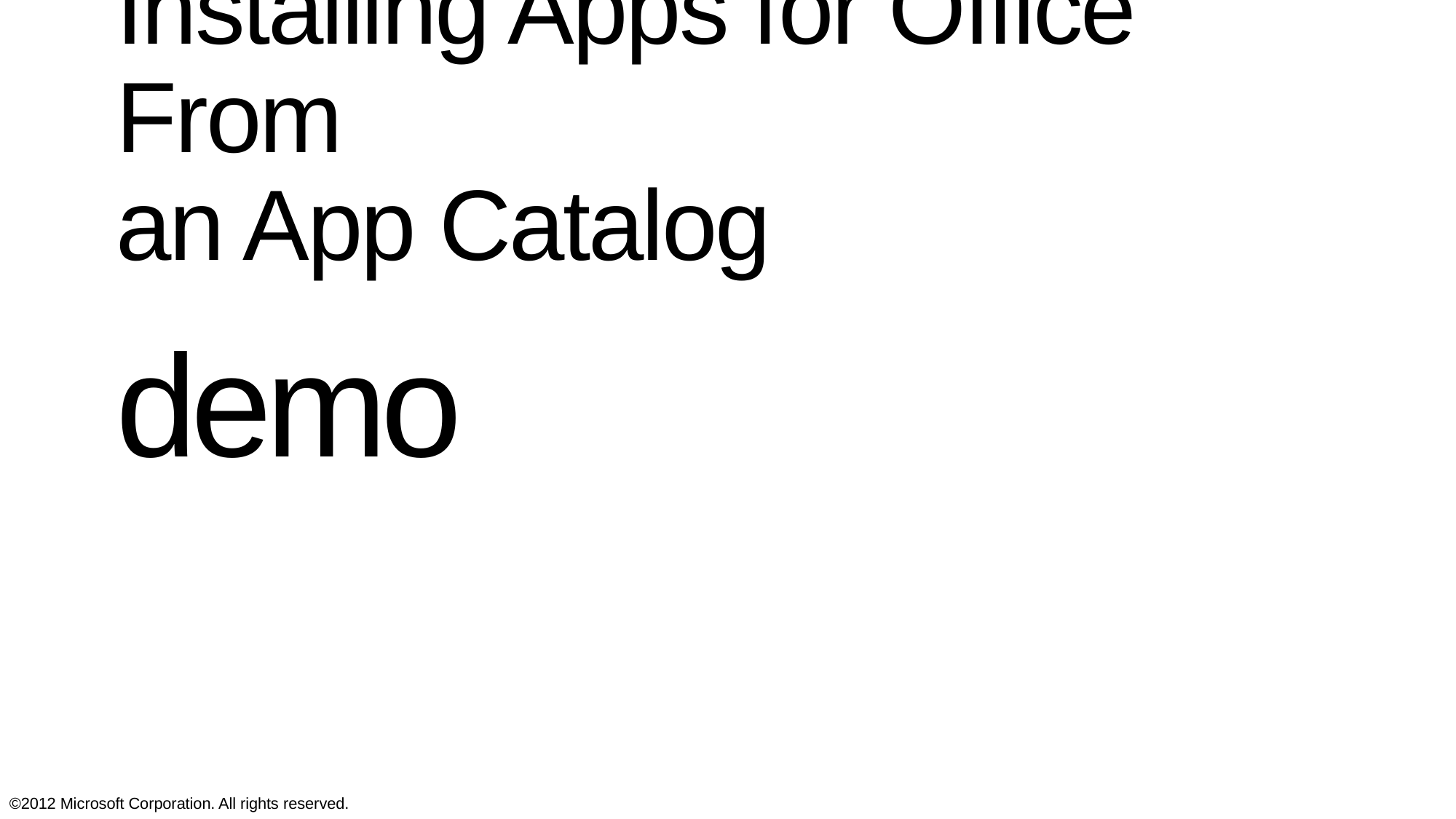

Installing Apps for Office From
an App Catalog
demo